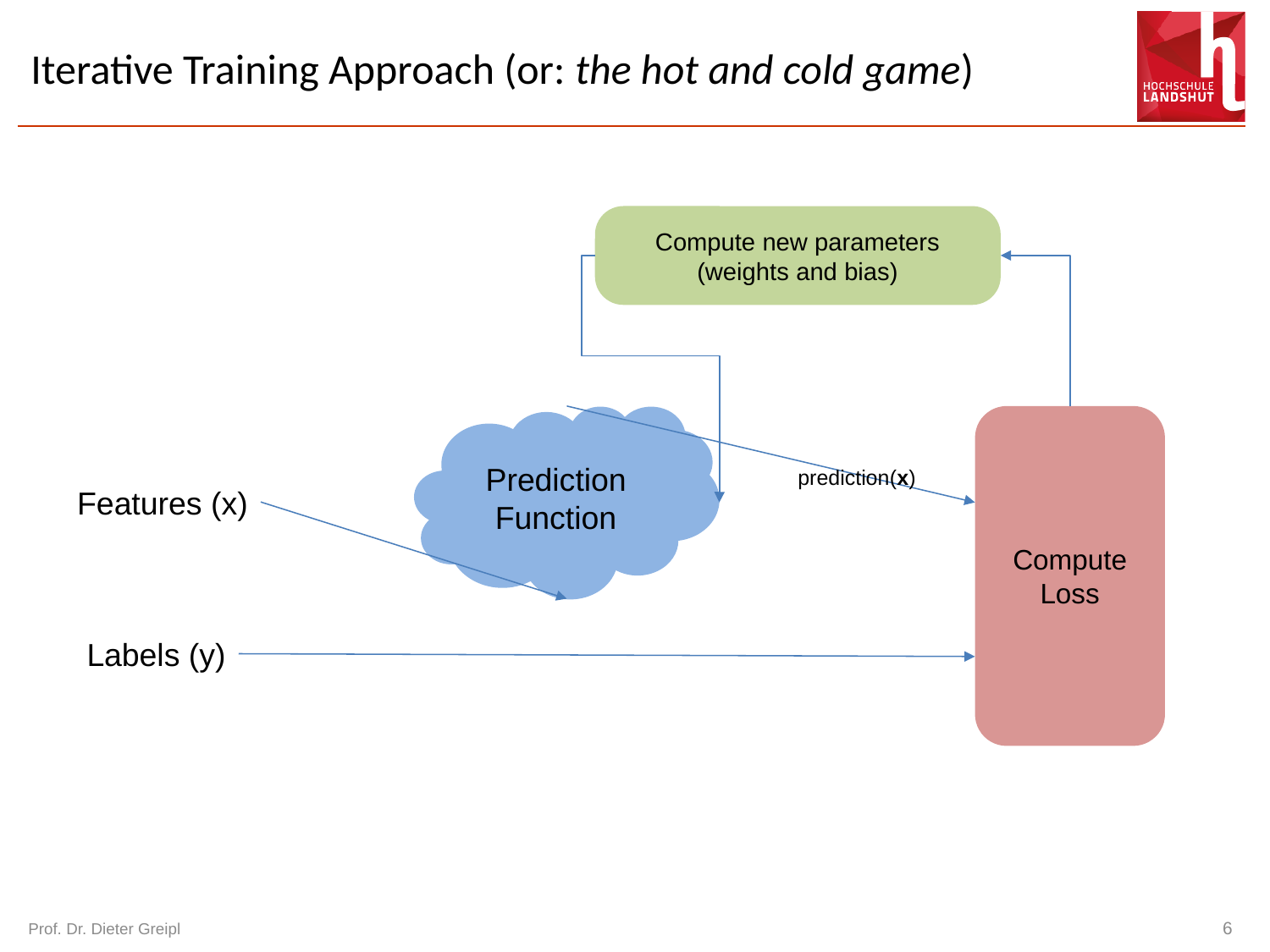

# Iterative Training Approach (or: the hot and cold game)
Compute new parameters (weights and bias)
Prediction Function
Compute
Loss
prediction(x)
Features (x)
Labels (y)
Prof. Dr. Dieter Greipl
6